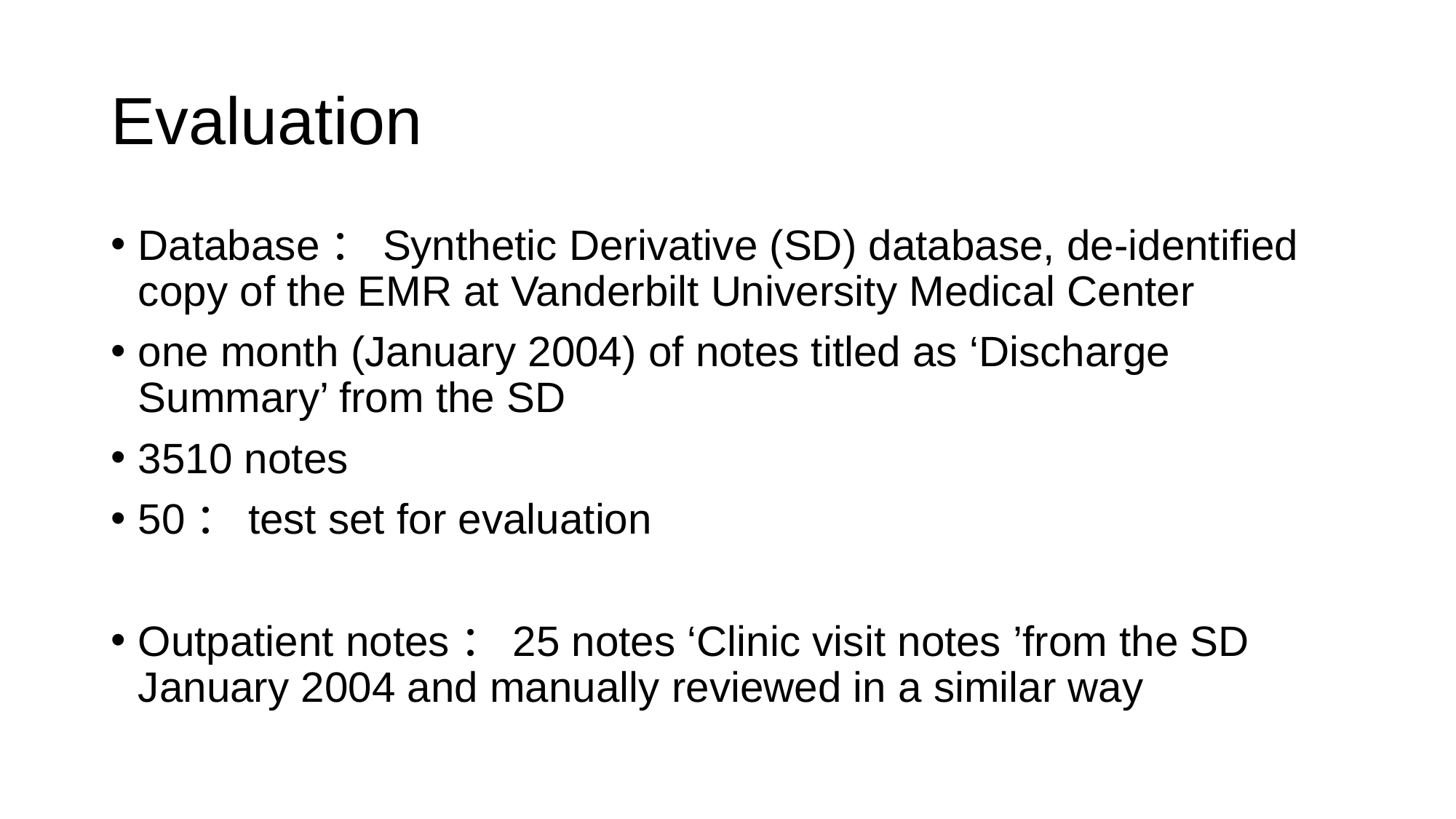

# Evaluation
Database：Synthetic Derivative (SD) database, de-identified copy of the EMR at Vanderbilt University Medical Center
one month (January 2004) of notes titled as ‘Discharge Summary’ from the SD
3510 notes
50：test set for evaluation

Outpatient notes：25 notes ‘Clinic visit notes ’from the SD January 2004 and manually reviewed in a similar way